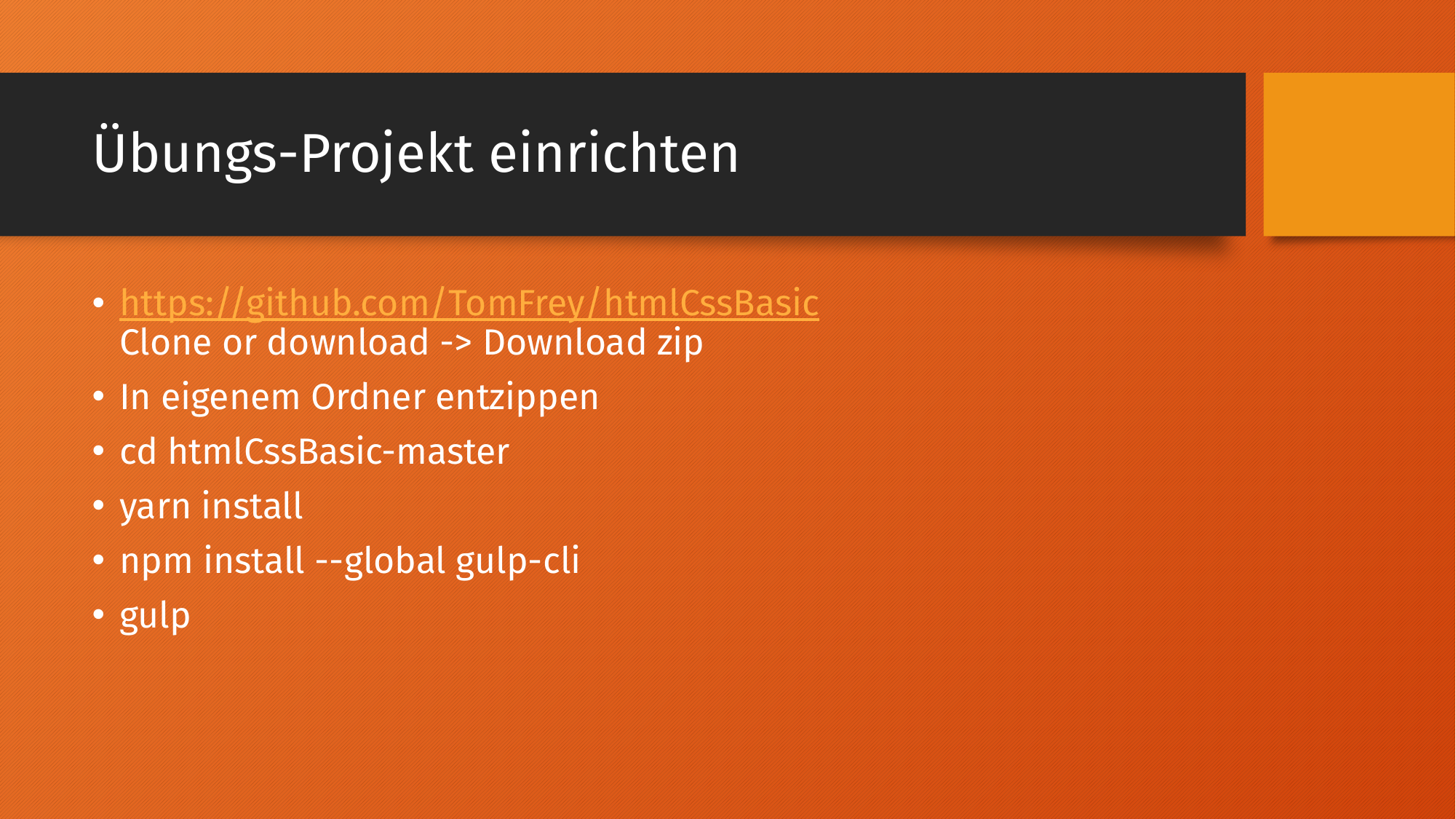

# Übungs-Projekt einrichten
https://github.com/TomFrey/htmlCssBasic
Clone or download -> Download zip
In eigenem Ordner entzippen
cd htmlCssBasic-master
yarn install
npm install --global gulp-cli
gulp